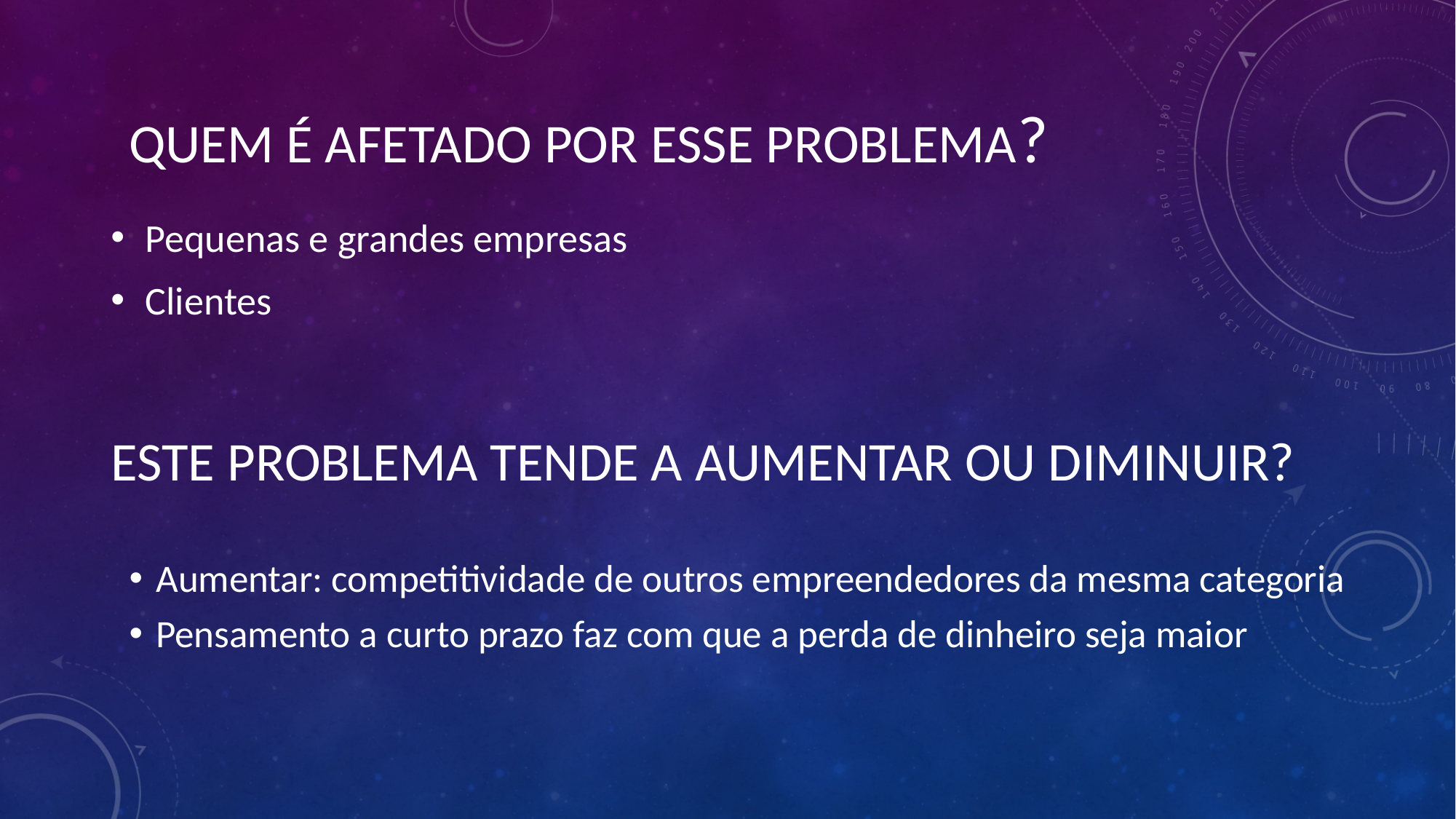

Quem é afetado por esse problema?
Pequenas e grandes empresas
Clientes

# Este problema tende a aumentar ou diminuir?
Aumentar: competitividade de outros empreendedores da mesma categoria
Pensamento a curto prazo faz com que a perda de dinheiro seja maior